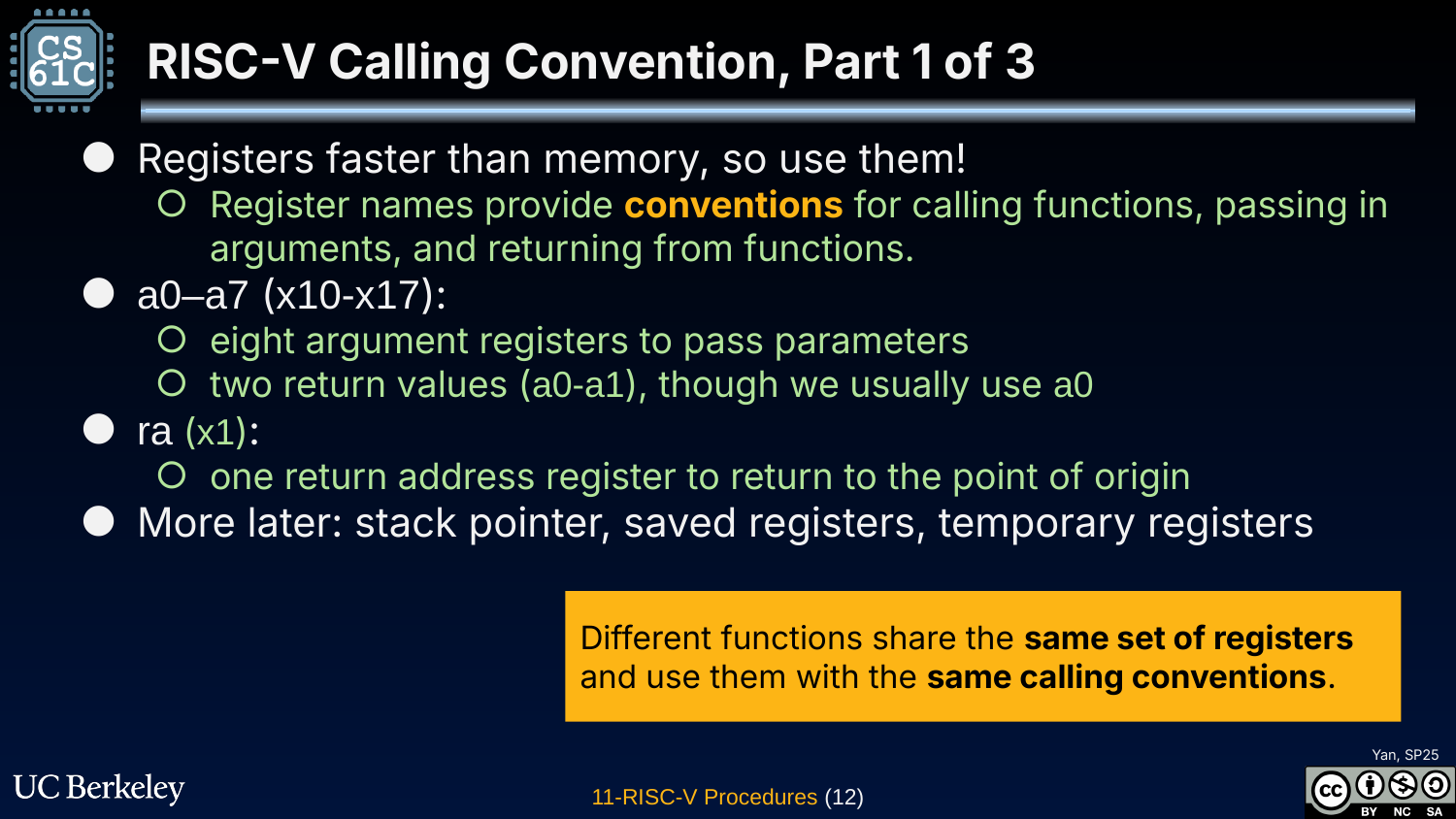

# RISC-V Calling Convention, Part 1 of 3
Registers faster than memory, so use them!
Register names provide conventions for calling functions, passing in arguments, and returning from functions.
a0–a7 (x10-x17):
eight argument registers to pass parameters
two return values (a0-a1), though we usually use a0
ra (x1):
one return address register to return to the point of origin
More later: stack pointer, saved registers, temporary registers
Different functions share the same set of registers and use them with the same calling conventions.